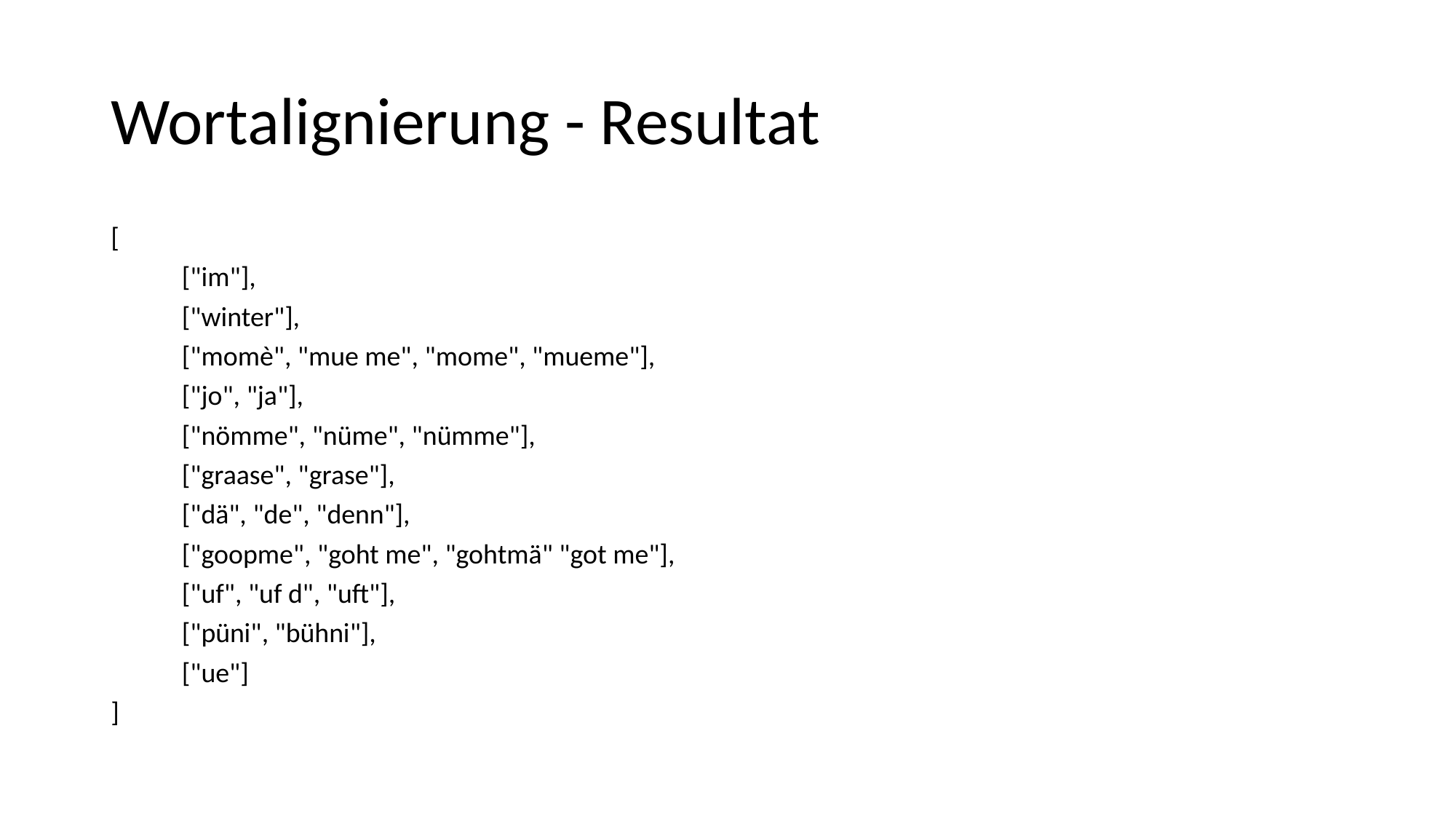

# Wortalignierung - Resultat
[
	["im"],
	["winter"],
	["momè", "mue me", "mome", "mueme"],
	["jo", "ja"],
	["nömme", "nüme", "nümme"],
	["graase", "grase"],
	["dä", "de", "denn"],
	["goopme", "goht me", "gohtmä" "got me"],
	["uf", "uf d", "uft"],
	["püni", "bühni"],
	["ue"]
]